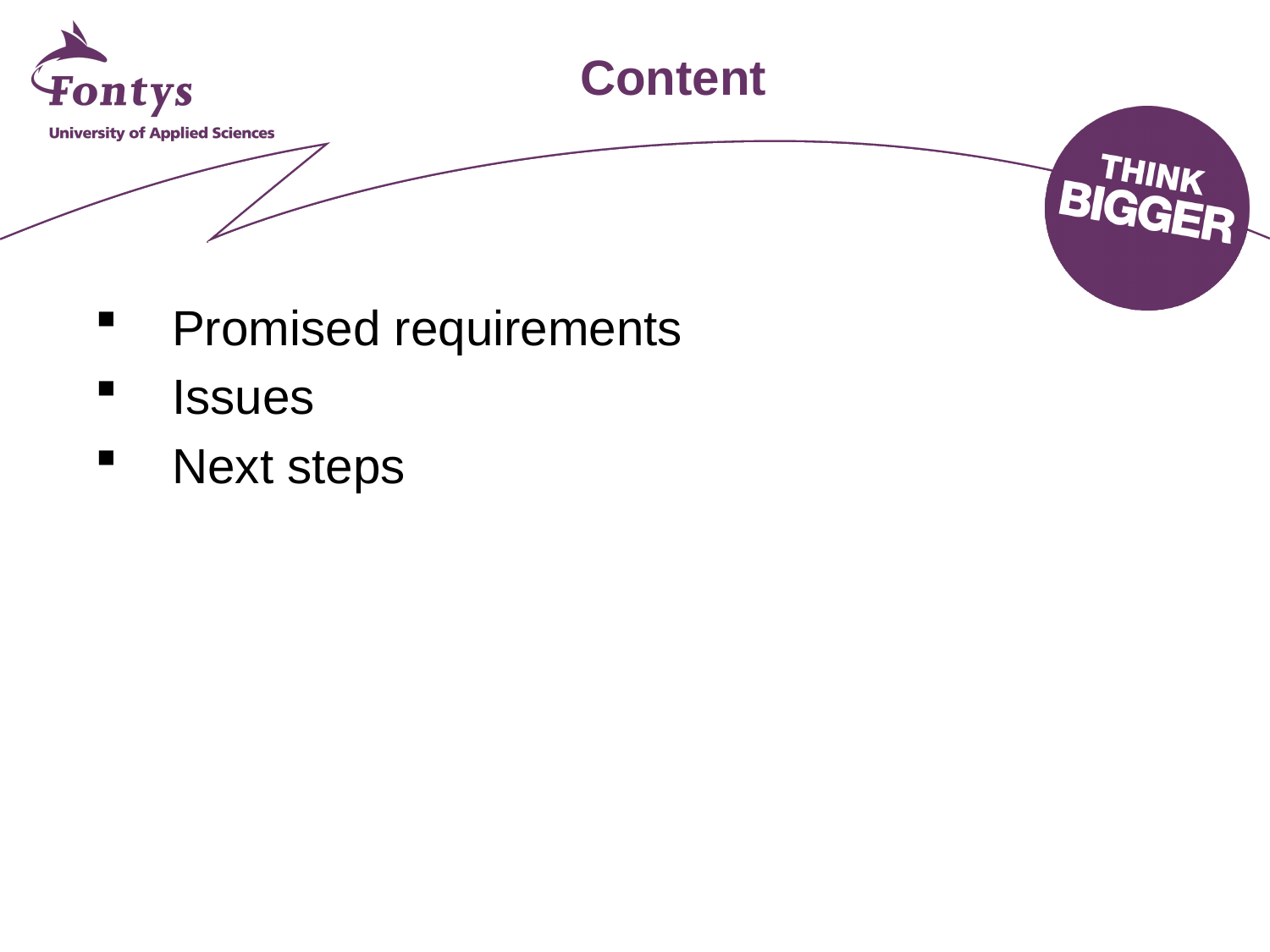

# Content
 Promised requirements
 Issues
 Next steps